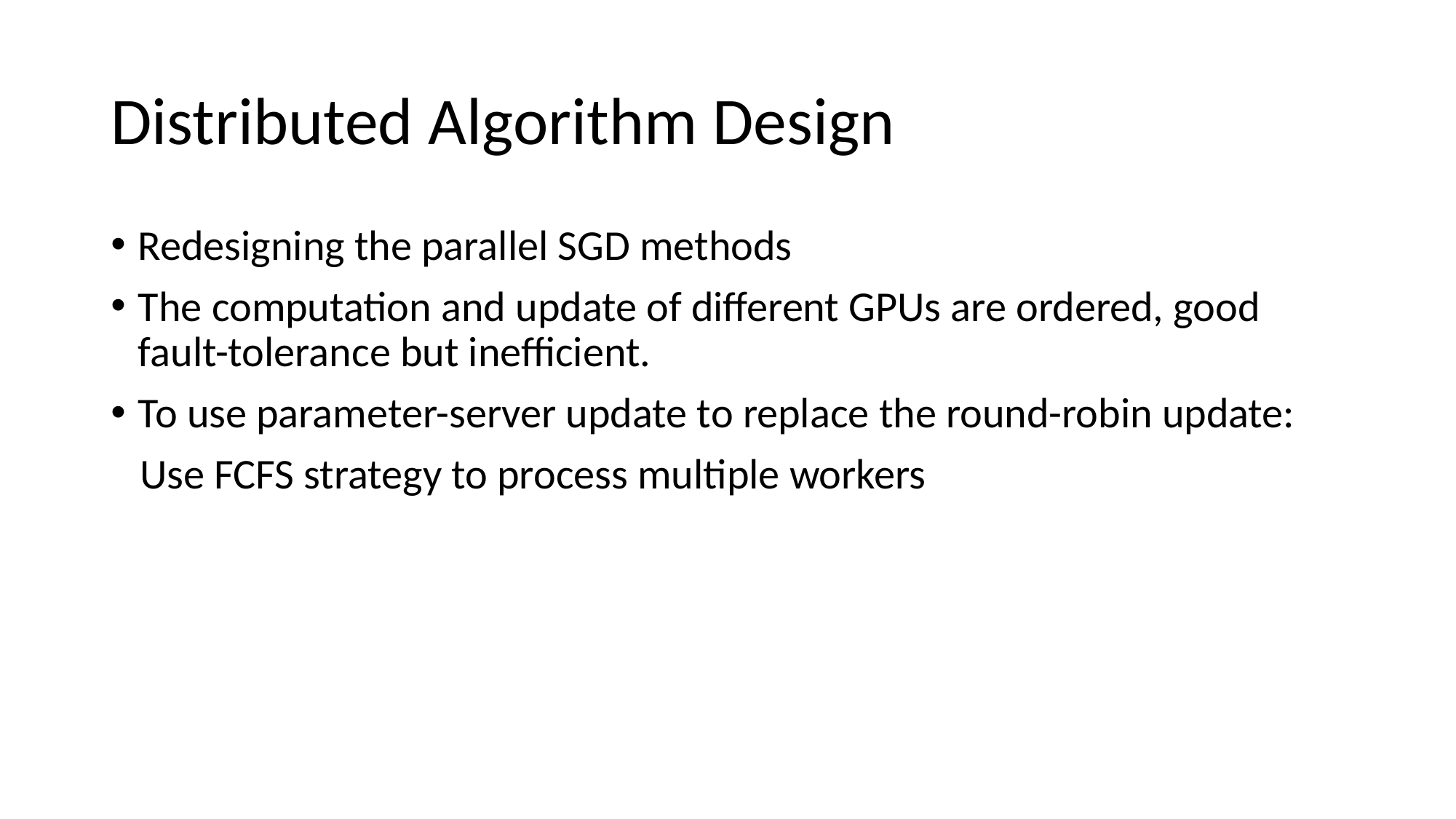

# Distributed Algorithm Design
Redesigning the parallel SGD methods
The computation and update of different GPUs are ordered, good fault-tolerance but inefficient.
To use parameter-server update to replace the round-robin update:
   Use FCFS strategy to process multiple workers